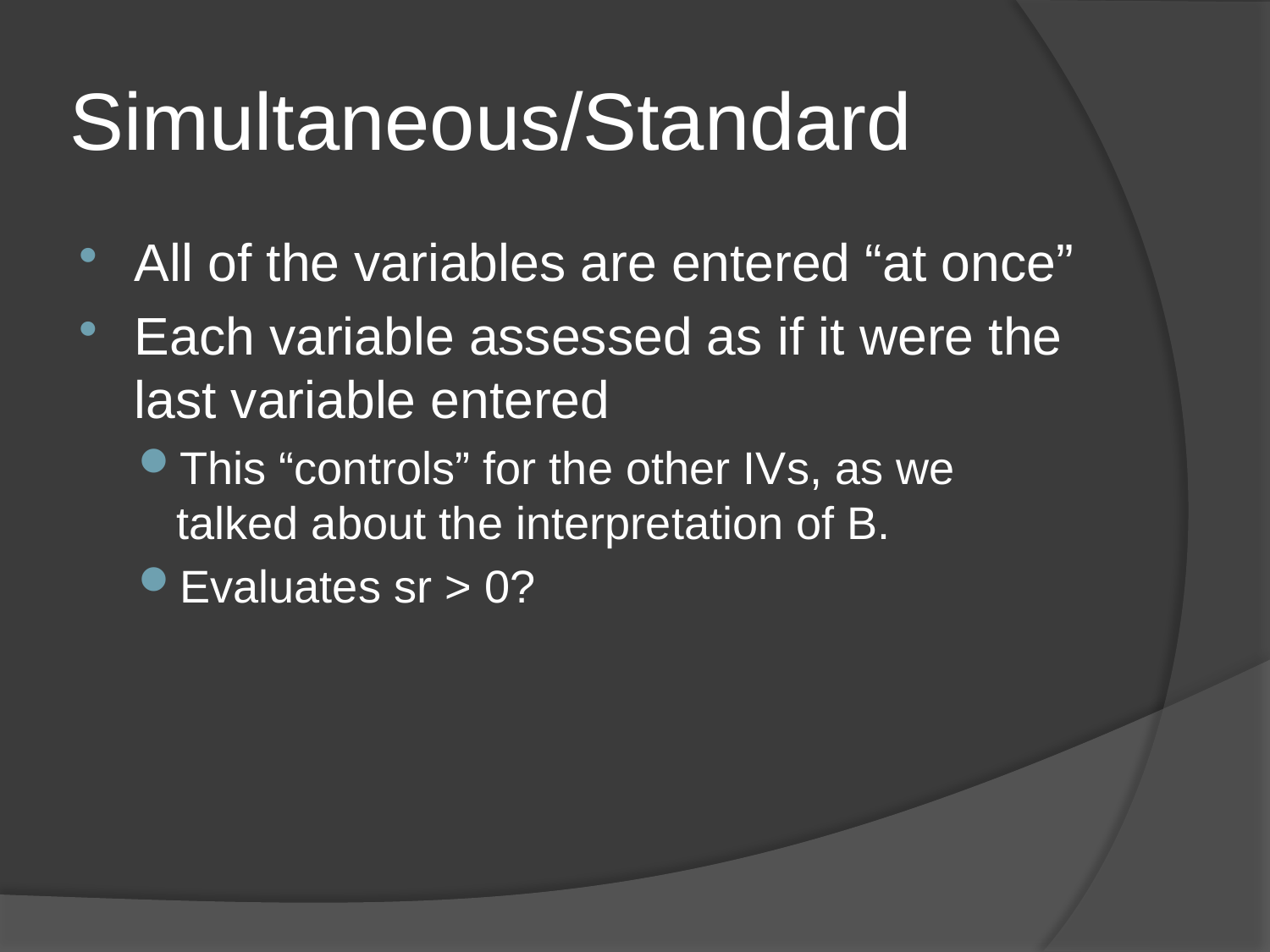

# Simultaneous/Standard
All of the variables are entered “at once”
Each variable assessed as if it were the last variable entered
This “controls” for the other IVs, as we talked about the interpretation of B.
Evaluates sr > 0?